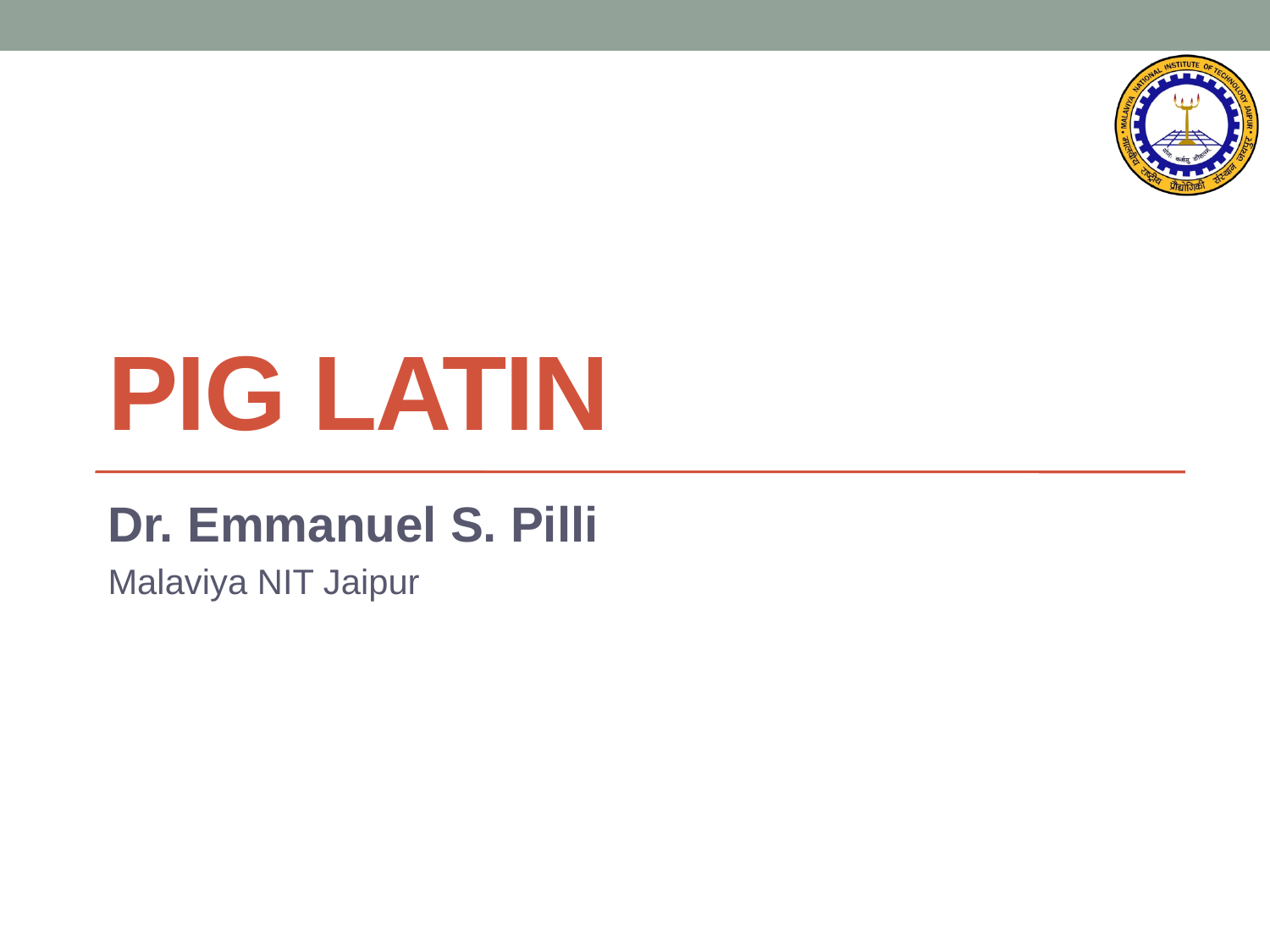

# PIG LATIN
Dr. Emmanuel S. Pilli
Malaviya NIT Jaipur